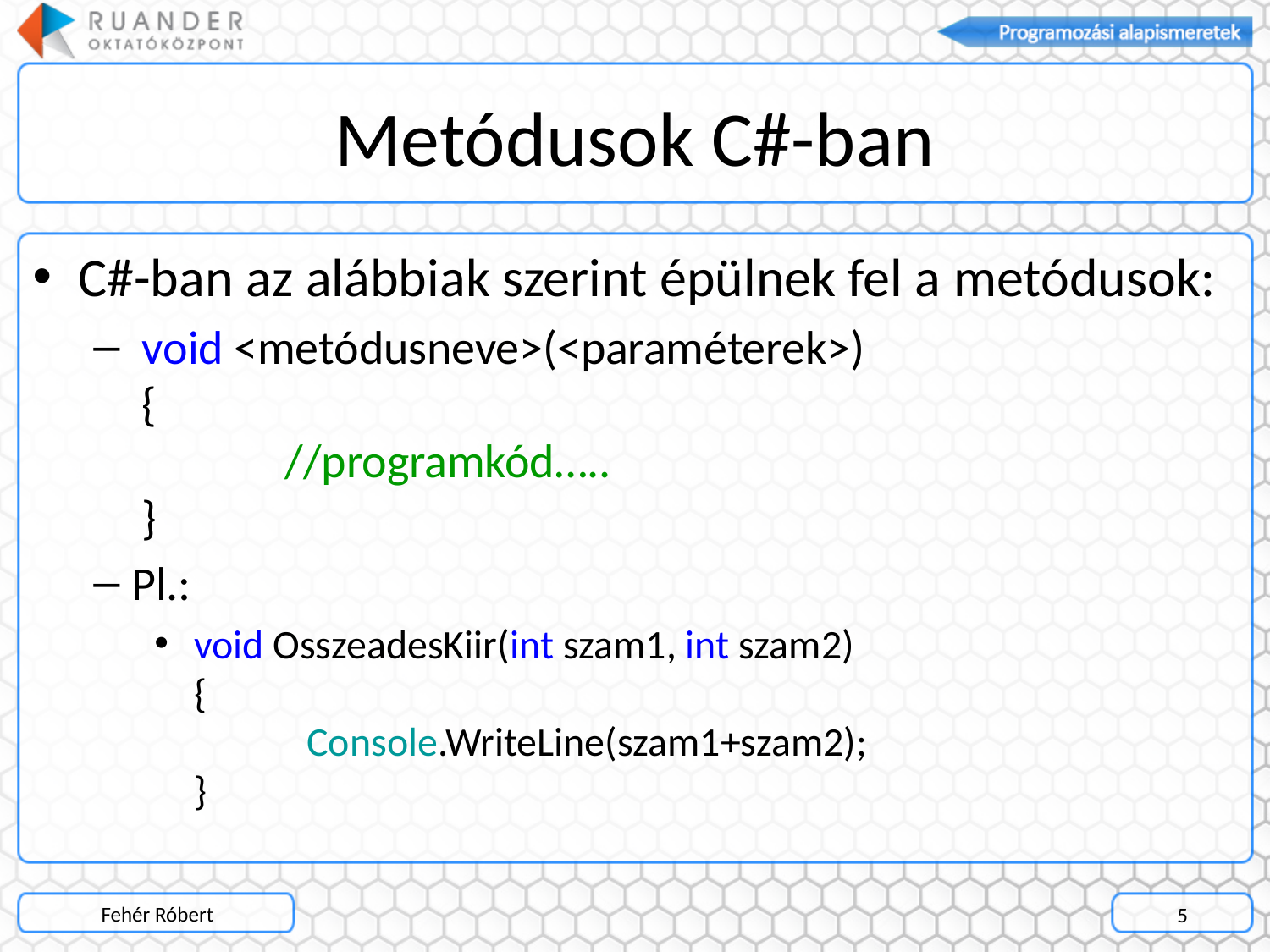

# Metódusok C#-ban
C#-ban az alábbiak szerint épülnek fel a metódusok:
 void <metódusneve>(<paraméterek>)
 {
	   //programkód…..
 }
Pl.:
 void OsszeadesKiir(int szam1, int szam2)
 {
	Console.WriteLine(szam1+szam2);
 }

Fehér Róbert
5